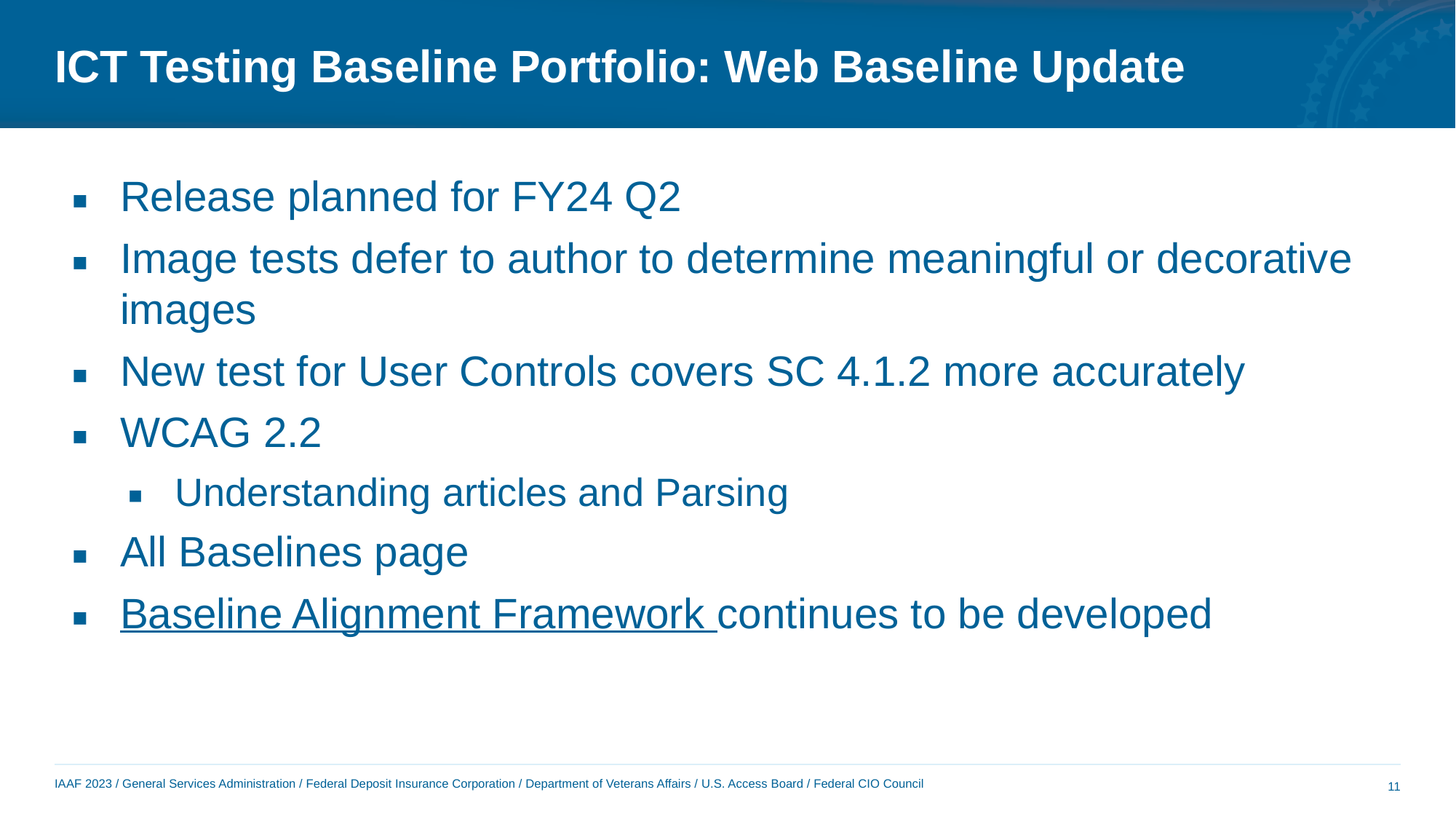

# ICT Testing Baseline Portfolio: Web Baseline Update
Release planned for FY24 Q2
Image tests defer to author to determine meaningful or decorative images
New test for User Controls covers SC 4.1.2 more accurately
WCAG 2.2
Understanding articles and Parsing
All Baselines page
Baseline Alignment Framework continues to be developed
11